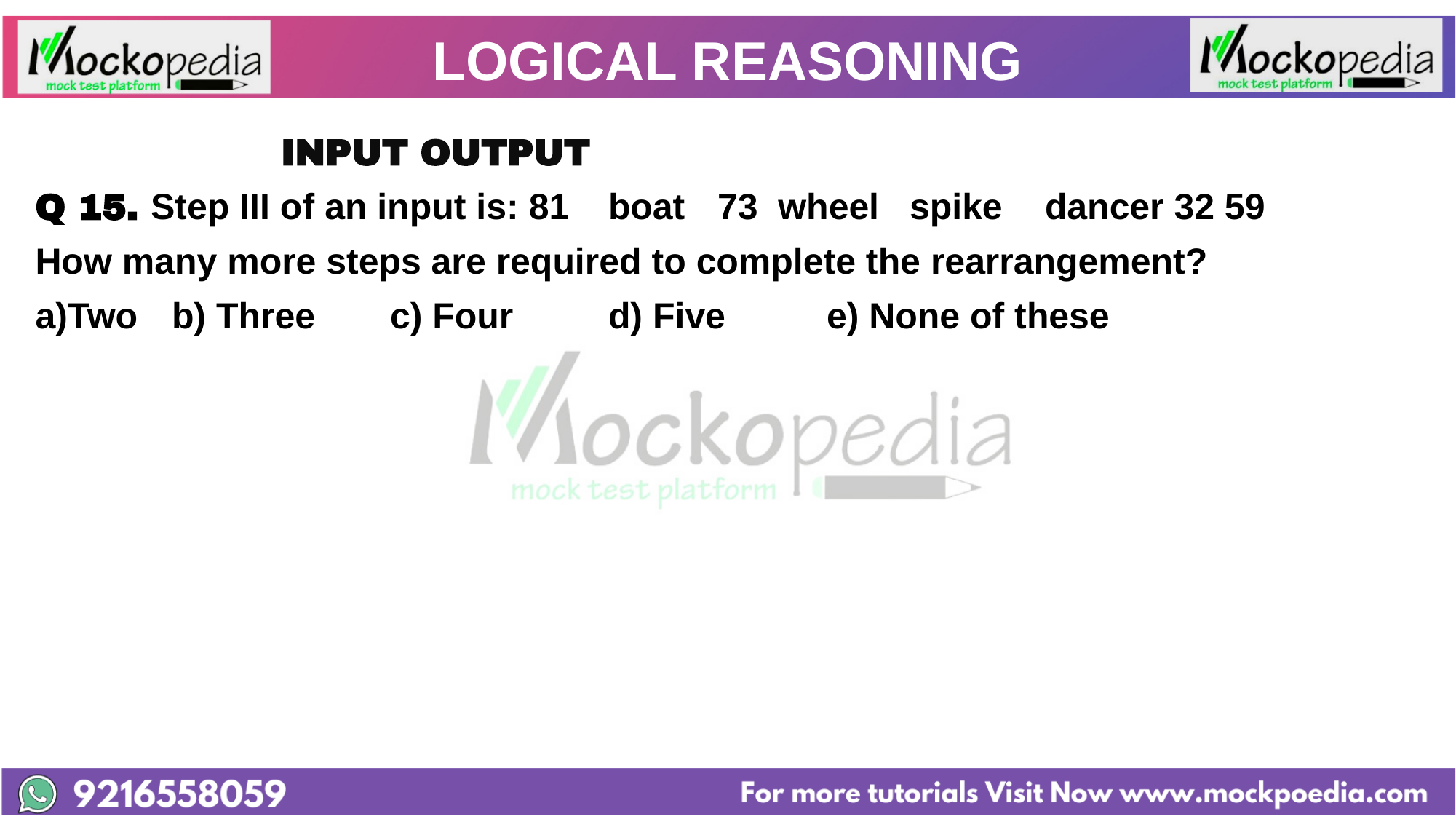

# LOGICAL REASONING
			INPUT OUTPUT
Q 15. Step III of an input is: 81	boat	73  wheel   spike	dancer 32 59
How many more steps are required to complete the rearrangement?
a)Two 	b) Three	c) Four	d) Five	e) None of these